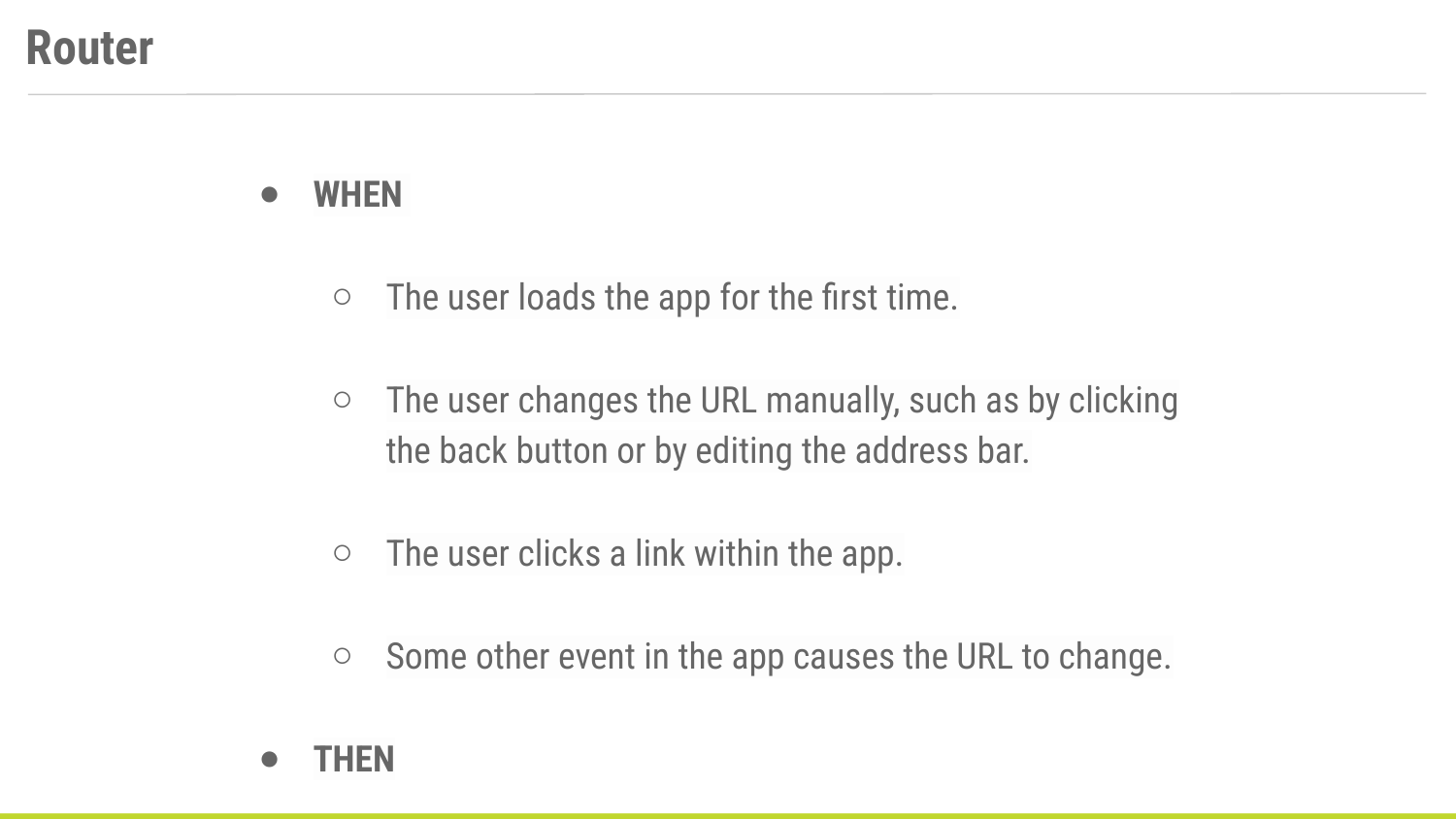

Router
WHEN
The user loads the app for the first time.
The user changes the URL manually, such as by clicking the back button or by editing the address bar.
The user clicks a link within the app.
Some other event in the app causes the URL to change.
THEN
It renders a template.
It loads a model.